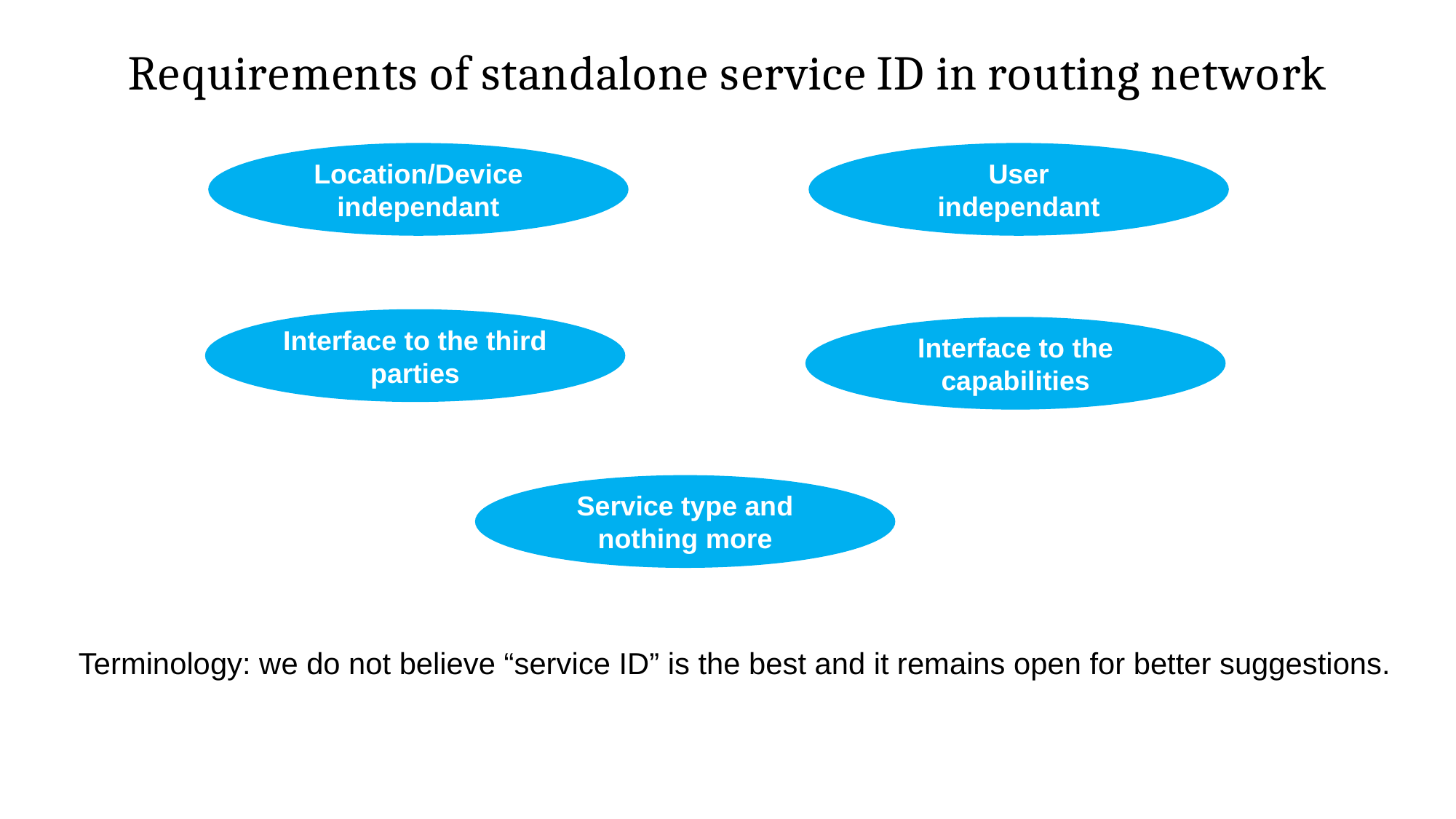

Requirements of standalone service ID in routing network
Location/Device independant
User
independant
Interface to the third parties
Interface to the capabilities
Service type and nothing more
Terminology: we do not believe “service ID” is the best and it remains open for better suggestions.